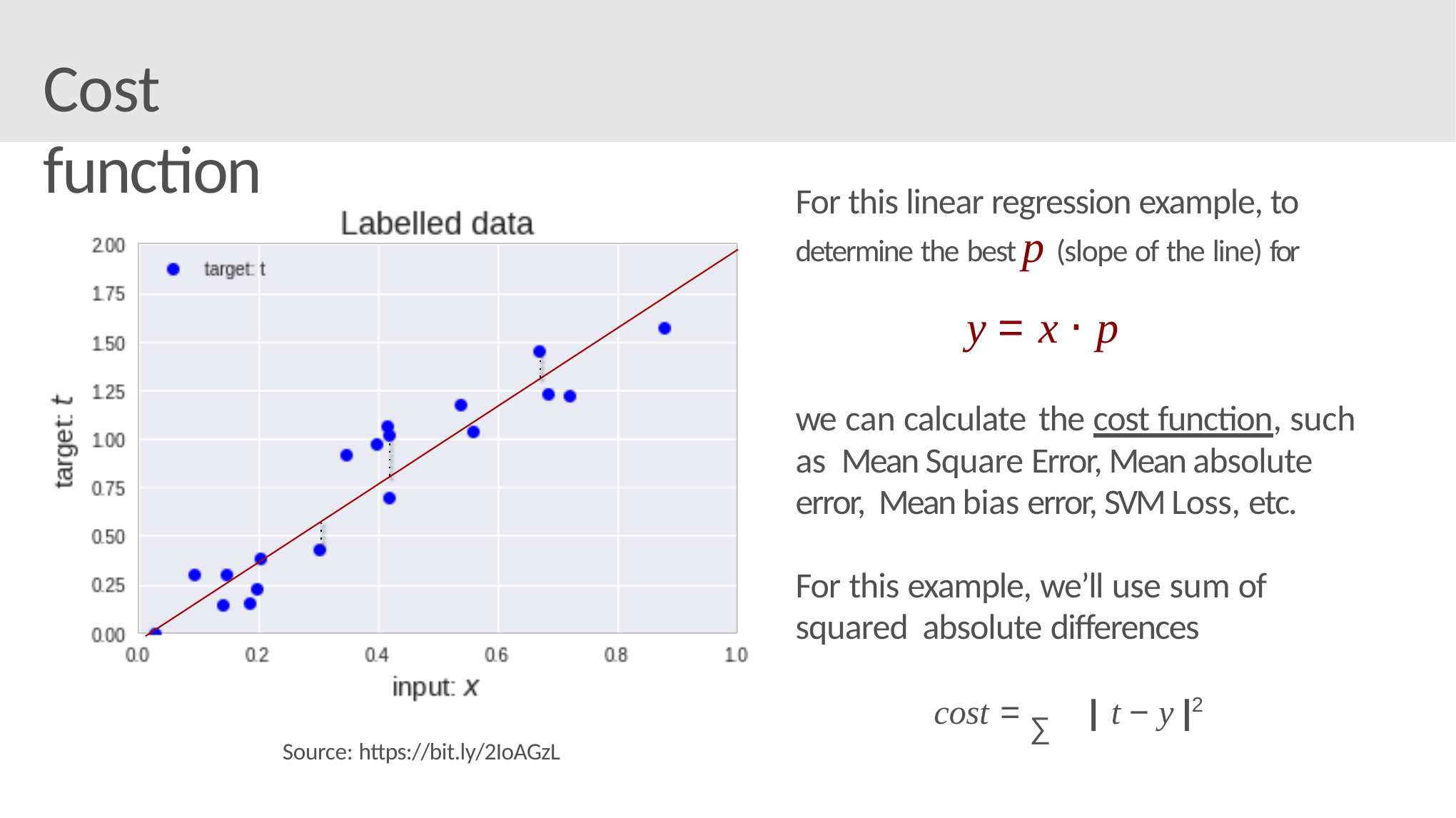

# Cost function
For this linear regression example, to  determine the best p (slope of the line) for
y =  x ⋅ p
we can calculate the cost function, such as  Mean Square Error, Mean absolute error,  Mean bias error, SVM Loss, etc.

For this example, we’ll use sum of squared  absolute differences
cost = ∑ | t − y |2

Source: https://bit.ly/2IoAGzL